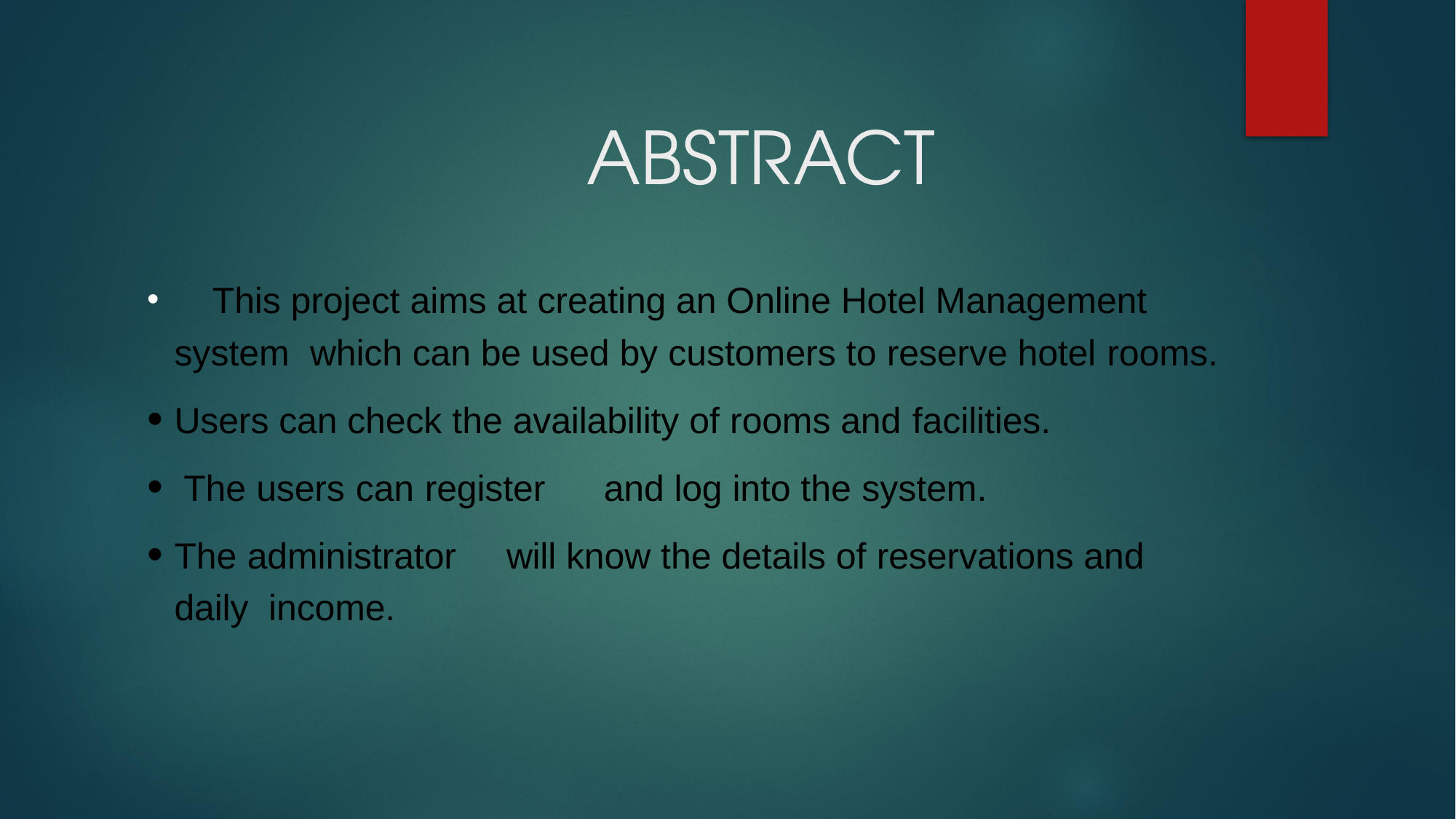

# ABSTRACT
	This project aims at creating an Online Hotel Management system  which can be used by customers to reserve hotel rooms.
Users can check the availability of rooms and facilities.
The users can register	and log into the system.
The administrator	will know the details of reservations and daily  income.